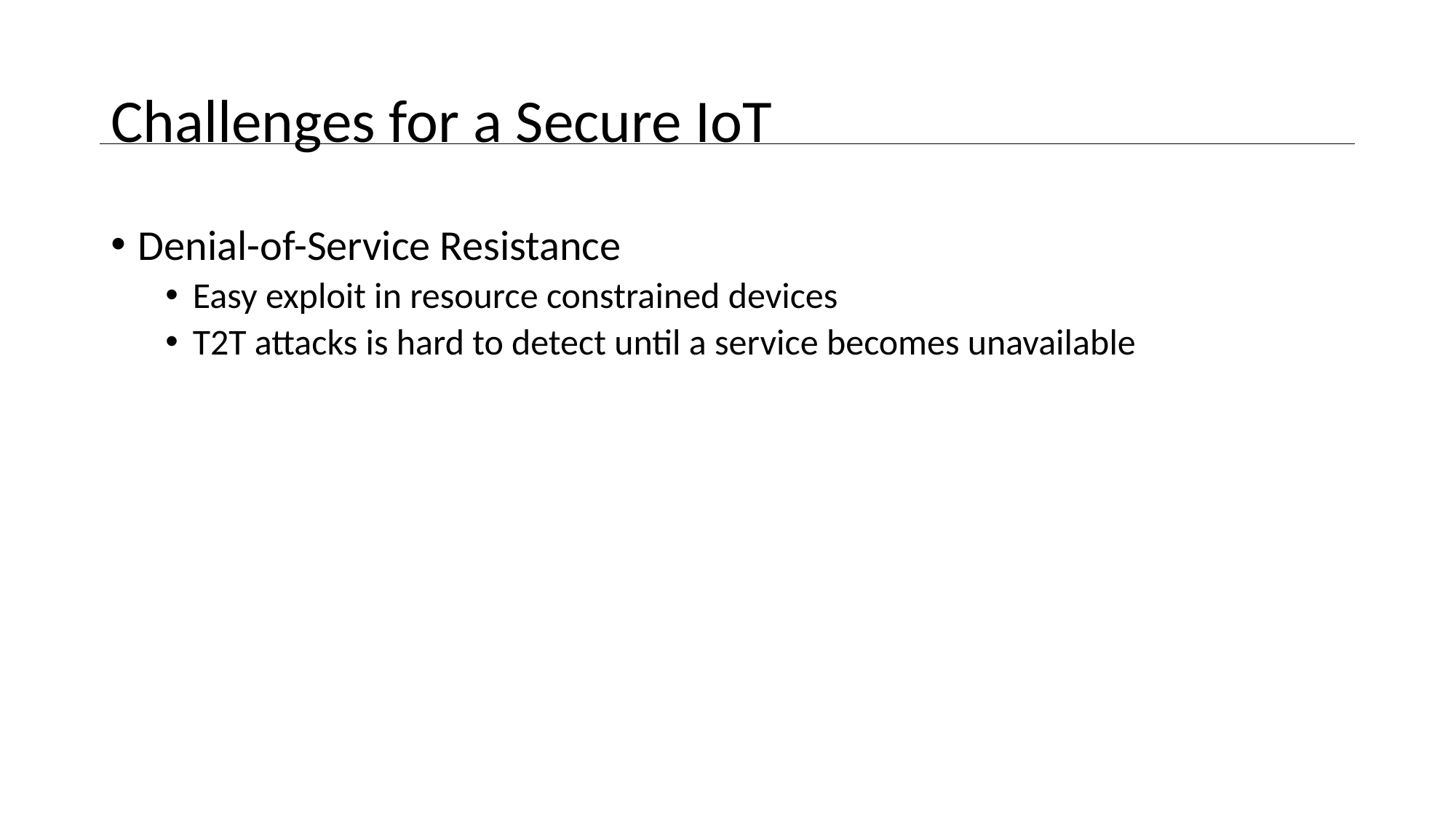

# Challenges for a Secure IoT
Denial-of-Service Resistance
Easy exploit in resource constrained devices
T2T attacks is hard to detect until a service becomes unavailable